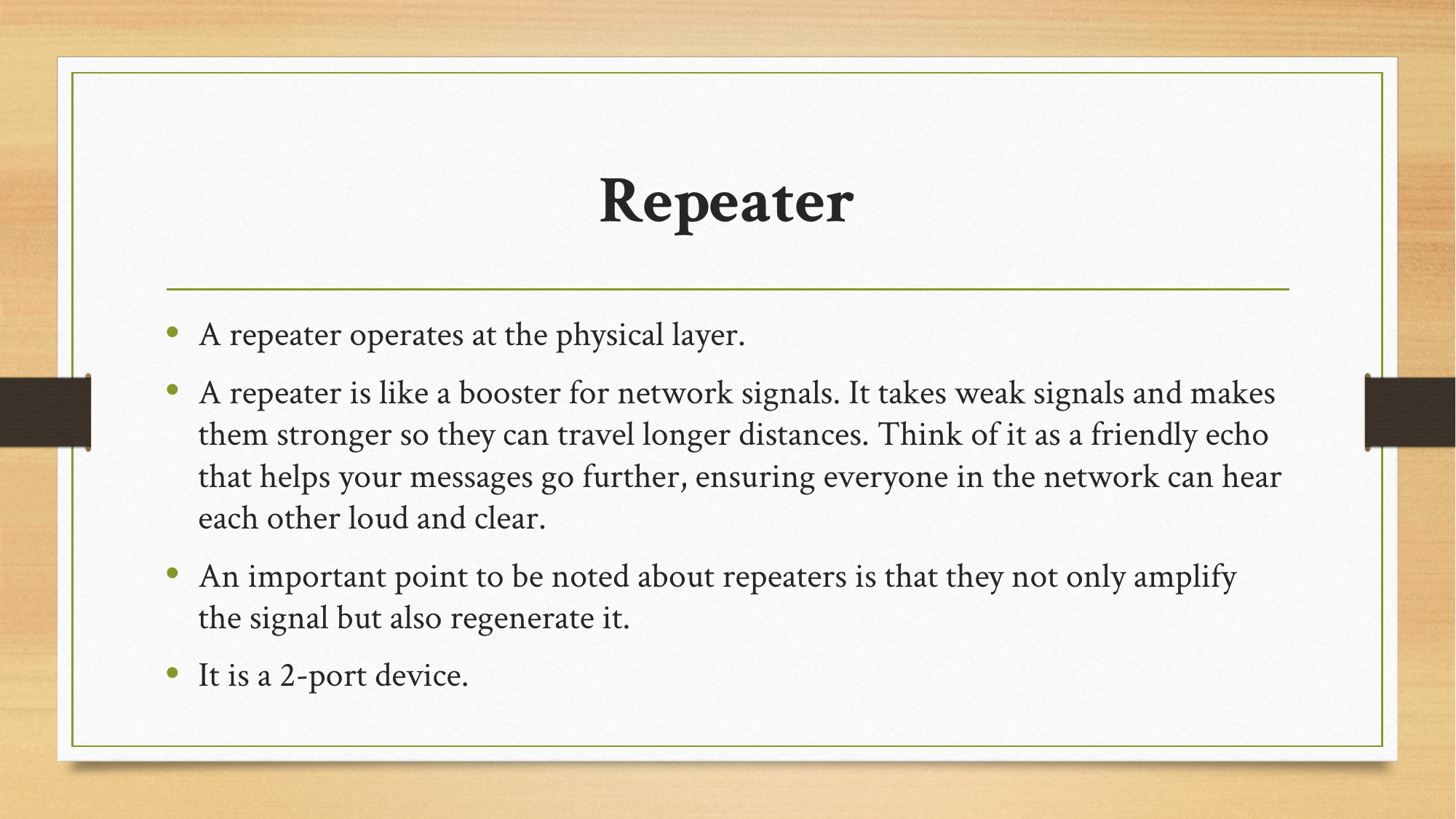

# Repeater
A repeater operates at the physical layer.
A repeater is like a booster for network signals. It takes weak signals and makes them stronger so they can travel longer distances. Think of it as a friendly echo that helps your messages go further, ensuring everyone in the network can hear each other loud and clear.
An important point to be noted about repeaters is that they not only amplify the signal but also regenerate it.
It is a 2-port device.